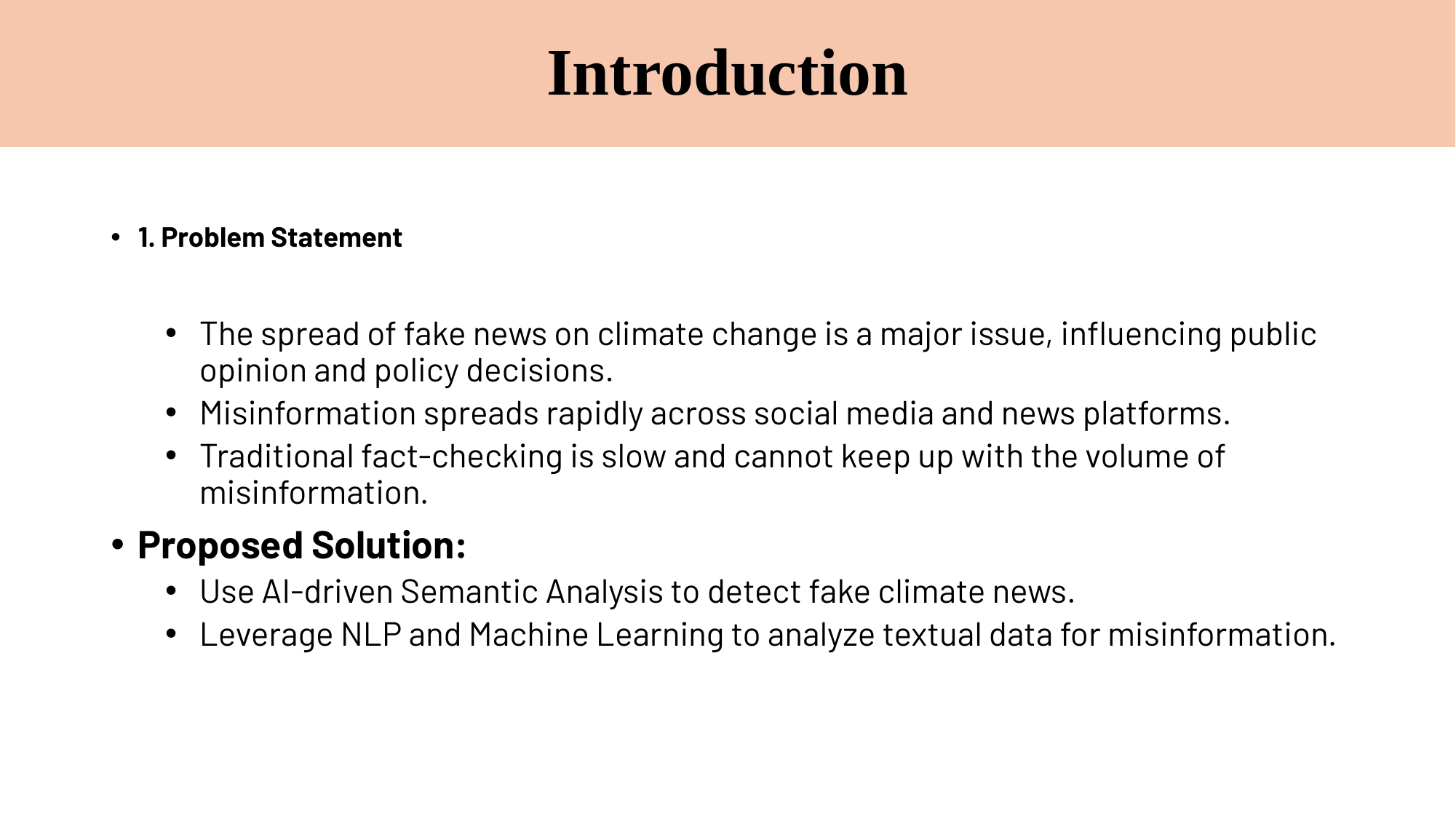

# Introduction
1. Problem Statement

The spread of fake news on climate change is a major issue, influencing public opinion and policy decisions.
Misinformation spreads rapidly across social media and news platforms.
Traditional fact-checking is slow and cannot keep up with the volume of misinformation.
Proposed Solution:
Use AI-driven Semantic Analysis to detect fake climate news.
Leverage NLP and Machine Learning to analyze textual data for misinformation.